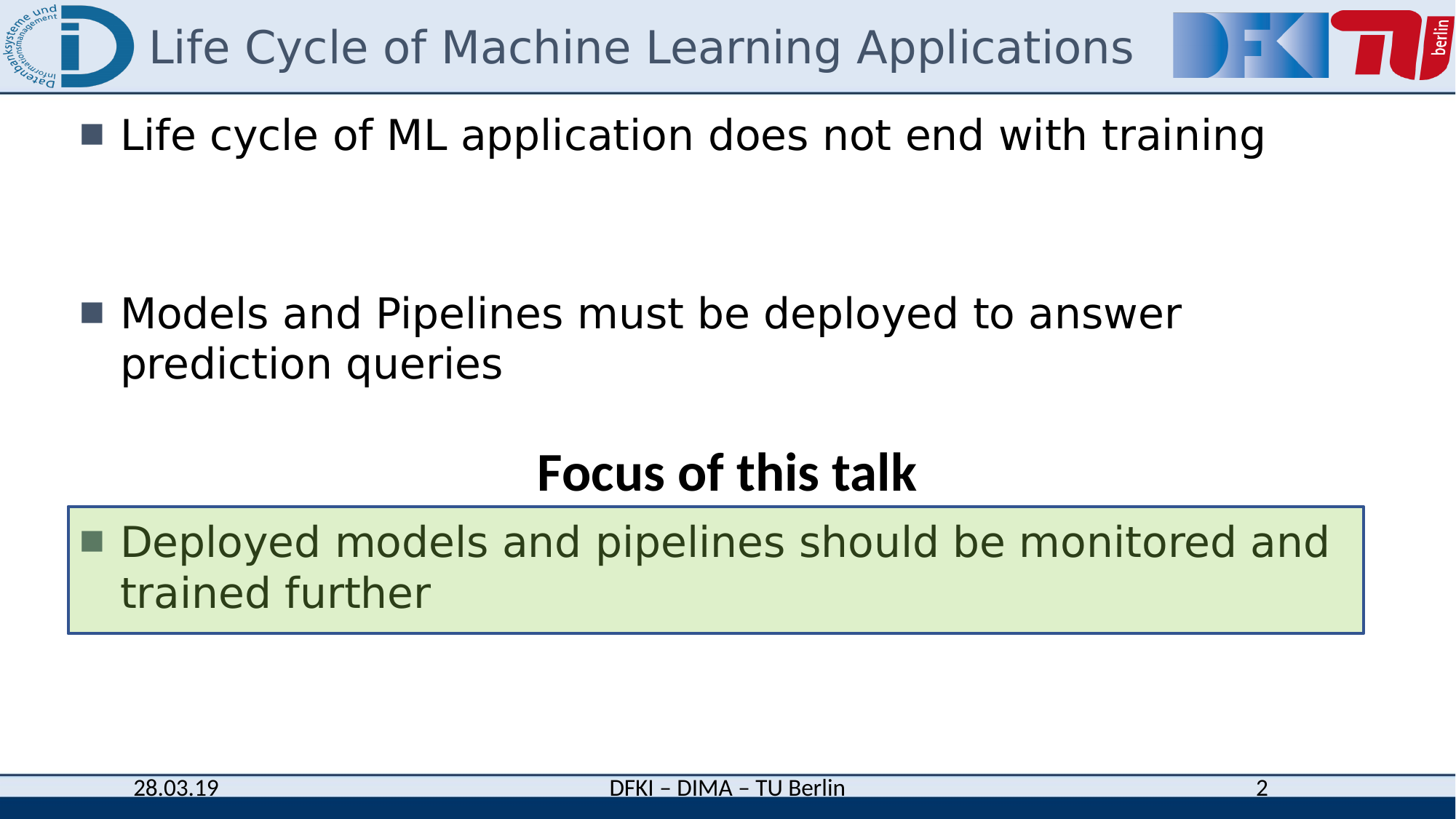

# Life Cycle of Machine Learning Applications
Life cycle of ML application does not end with training

Models and Pipelines must be deployed to answer prediction queries

Deployed models and pipelines should be monitored and trained further
Focus of this talk